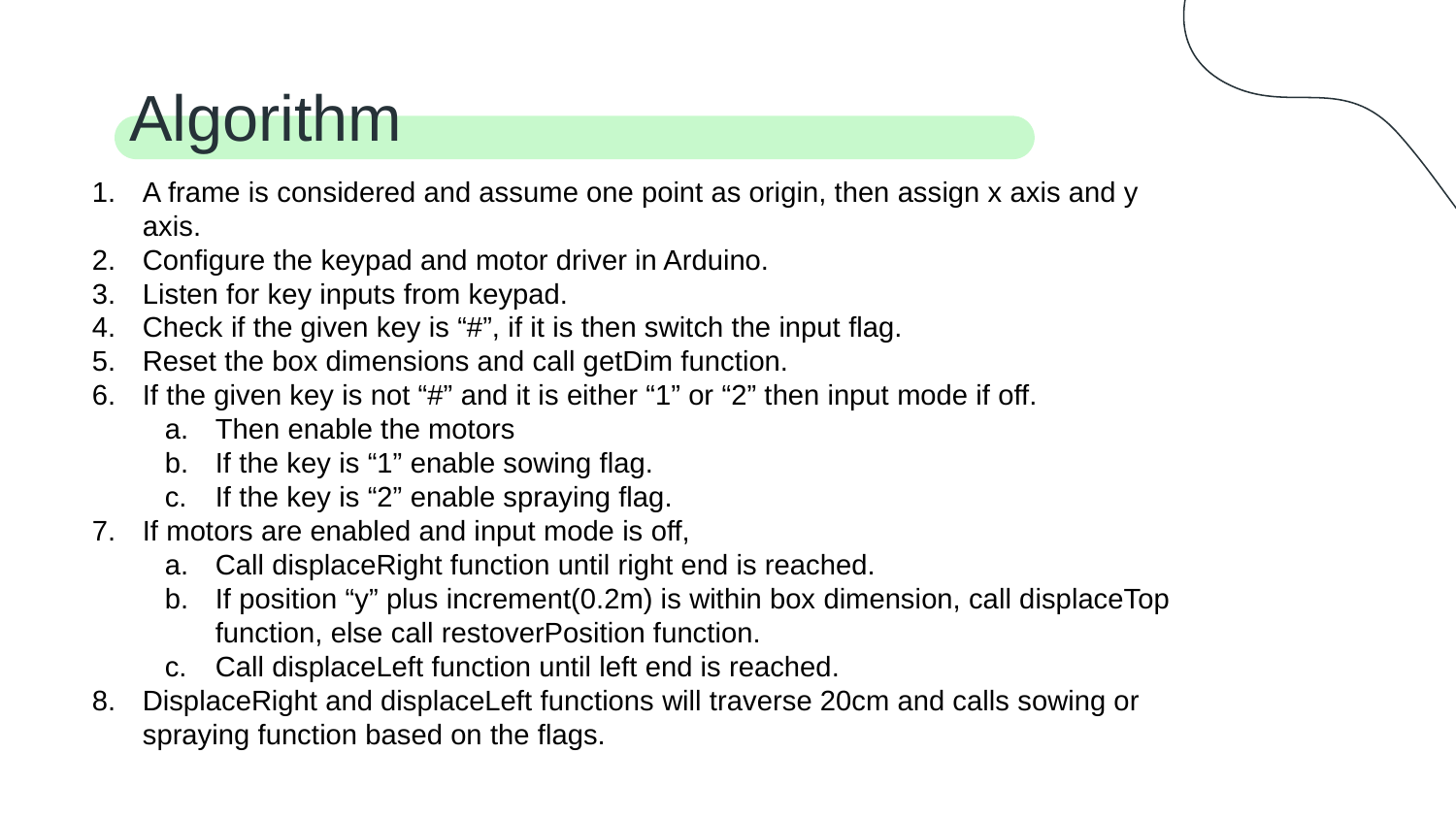

# Algorithm
A frame is considered and assume one point as origin, then assign x axis and y axis.
Configure the keypad and motor driver in Arduino.
Listen for key inputs from keypad.
Check if the given key is “#”, if it is then switch the input flag.
Reset the box dimensions and call getDim function.
If the given key is not “#” and it is either “1” or “2” then input mode if off.
Then enable the motors
If the key is “1” enable sowing flag.
If the key is “2” enable spraying flag.
If motors are enabled and input mode is off,
Call displaceRight function until right end is reached.
If position “y” plus increment(0.2m) is within box dimension, call displaceTop function, else call restoverPosition function.
Call displaceLeft function until left end is reached.
DisplaceRight and displaceLeft functions will traverse 20cm and calls sowing or spraying function based on the flags.